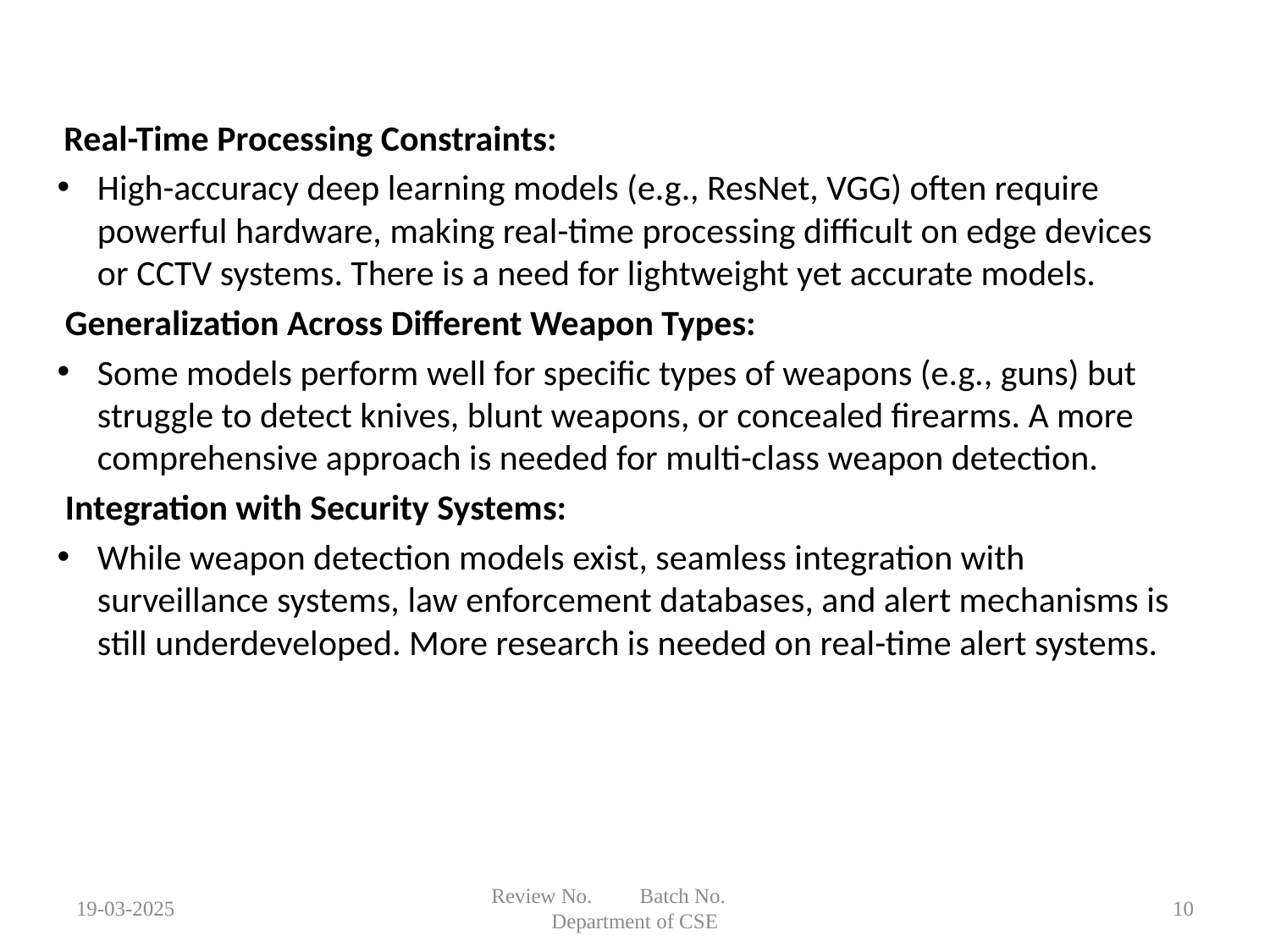

Real-Time Processing Constraints:
High-accuracy deep learning models (e.g., ResNet, VGG) often require powerful hardware, making real-time processing difficult on edge devices or CCTV systems. There is a need for lightweight yet accurate models.
 Generalization Across Different Weapon Types:
Some models perform well for specific types of weapons (e.g., guns) but struggle to detect knives, blunt weapons, or concealed firearms. A more comprehensive approach is needed for multi-class weapon detection.
 Integration with Security Systems:
While weapon detection models exist, seamless integration with surveillance systems, law enforcement databases, and alert mechanisms is still underdeveloped. More research is needed on real-time alert systems.

19-03-2025
Review No.         Batch No.           Department of CSE
10